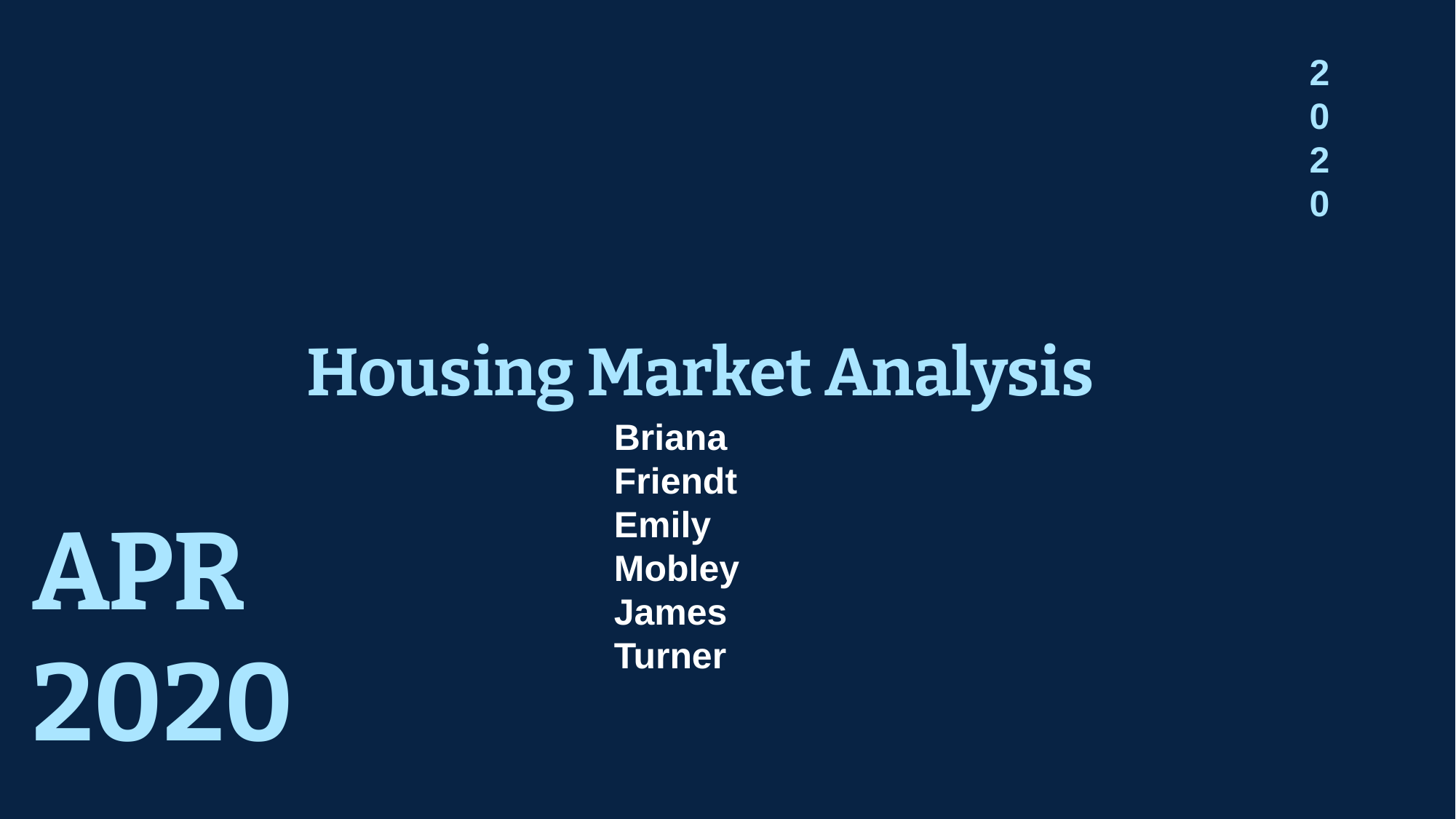

2
0
2
0
Housing Market Analysis
Briana Friendt
Emily Mobley
James Turner
APR
2020